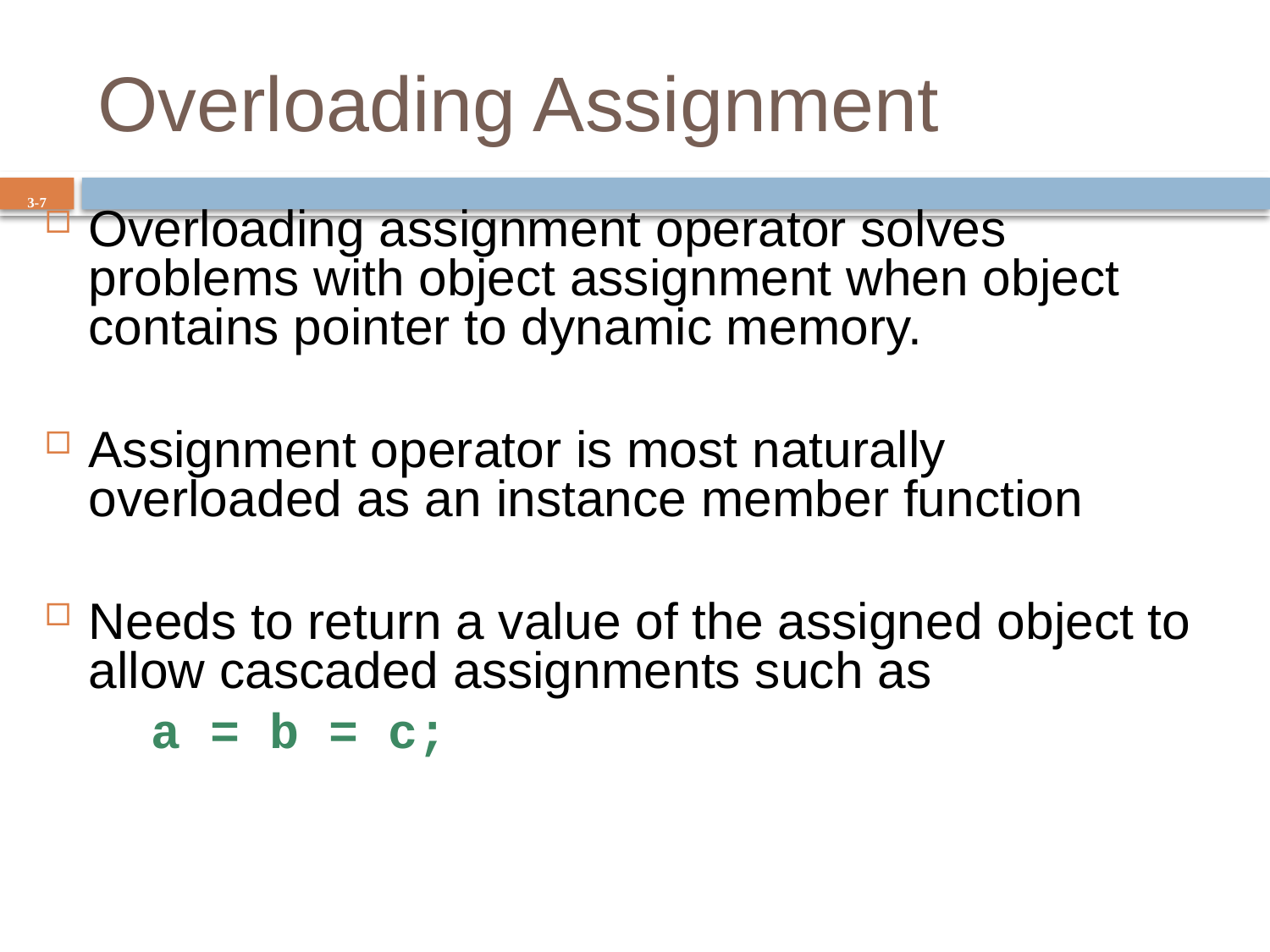

# Overloading Assignment
3-7
Overloading assignment operator solves problems with object assignment when object contains pointer to dynamic memory.

Assignment operator is most naturally overloaded as an instance member function

Needs to return a value of the assigned object to allow cascaded assignments such as
         a = b = c;